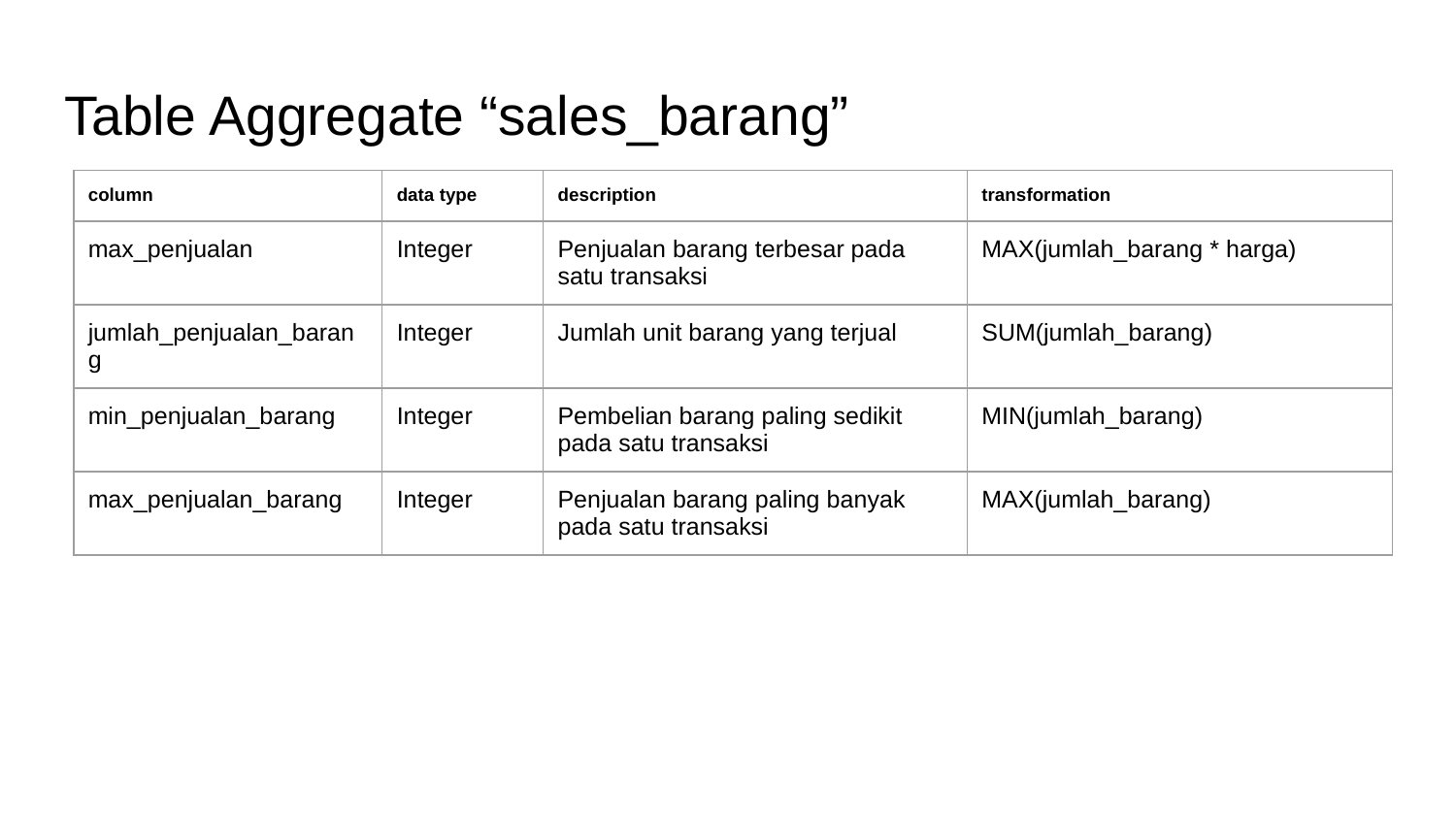

# Table Aggregate “sales_barang”
| column | data type | description | transformation |
| --- | --- | --- | --- |
| max\_penjualan | Integer | Penjualan barang terbesar pada satu transaksi | MAX(jumlah\_barang \* harga) |
| jumlah\_penjualan\_barang | Integer | Jumlah unit barang yang terjual | SUM(jumlah\_barang) |
| min\_penjualan\_barang | Integer | Pembelian barang paling sedikit pada satu transaksi | MIN(jumlah\_barang) |
| max\_penjualan\_barang | Integer | Penjualan barang paling banyak pada satu transaksi | MAX(jumlah\_barang) |